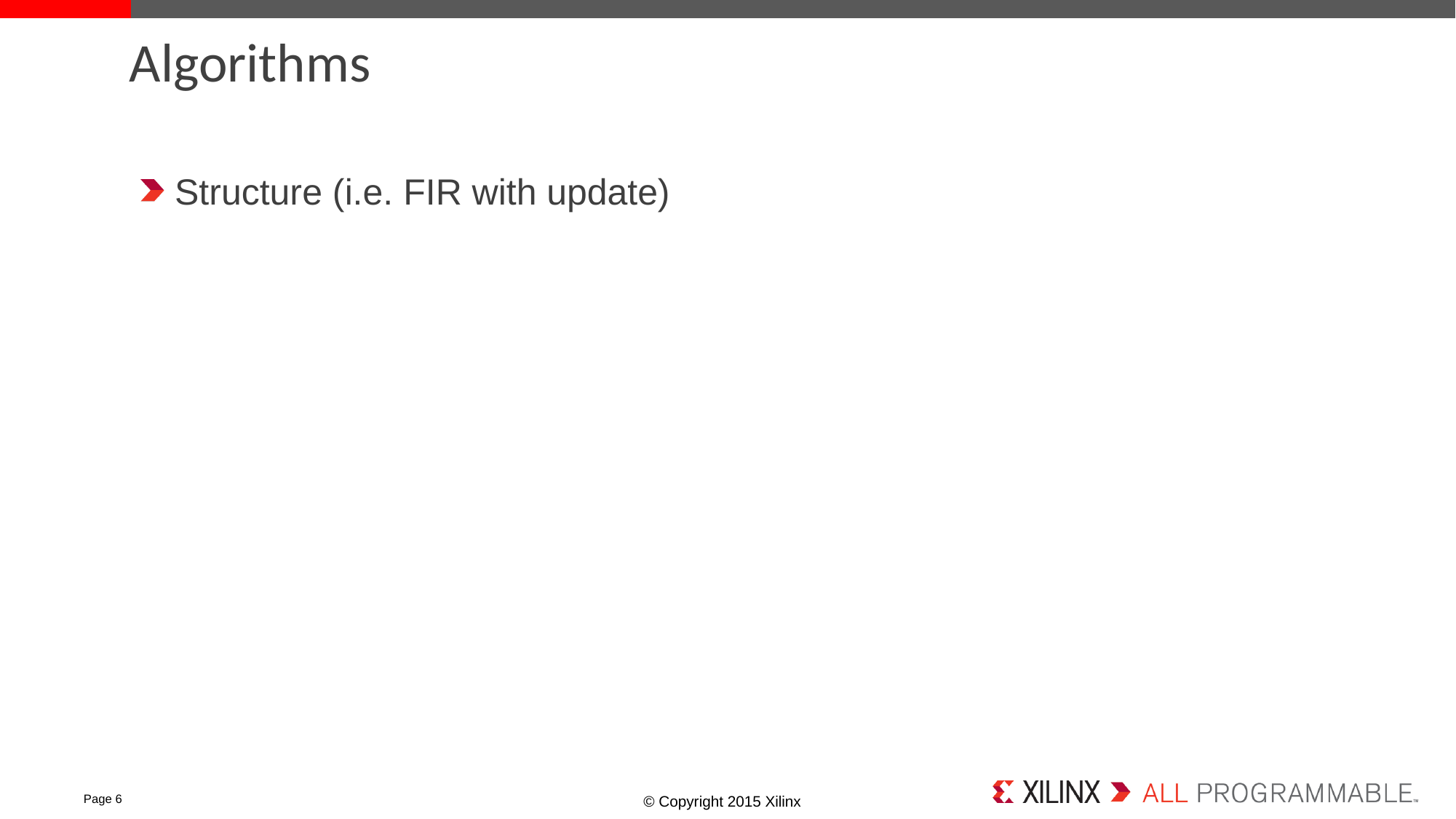

# Algorithms
Structure (i.e. FIR with update)
Page 6